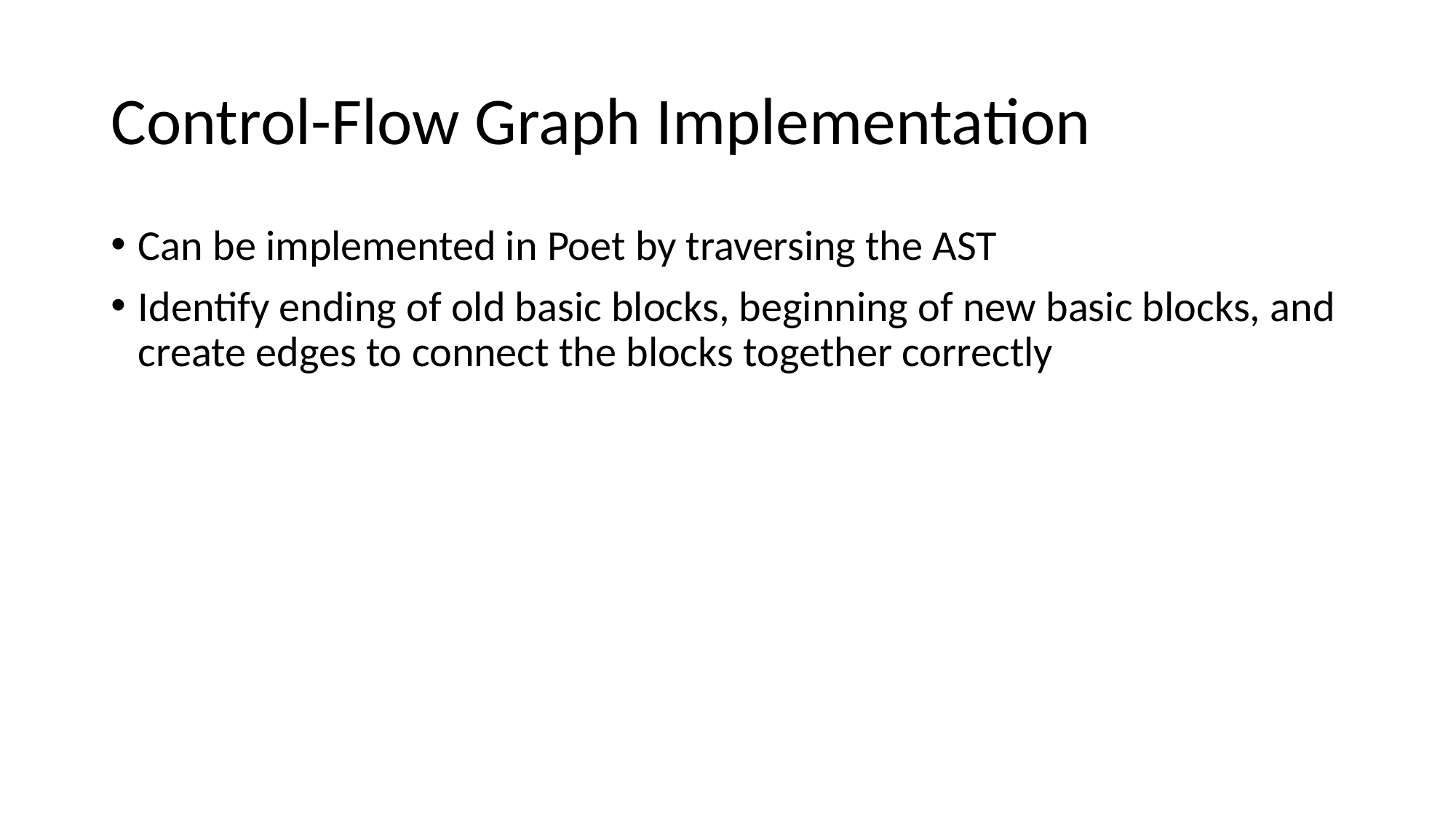

# Control-Flow Graph Implementation
Can be implemented in Poet by traversing the AST
Identify ending of old basic blocks, beginning of new basic blocks, and create edges to connect the blocks together correctly